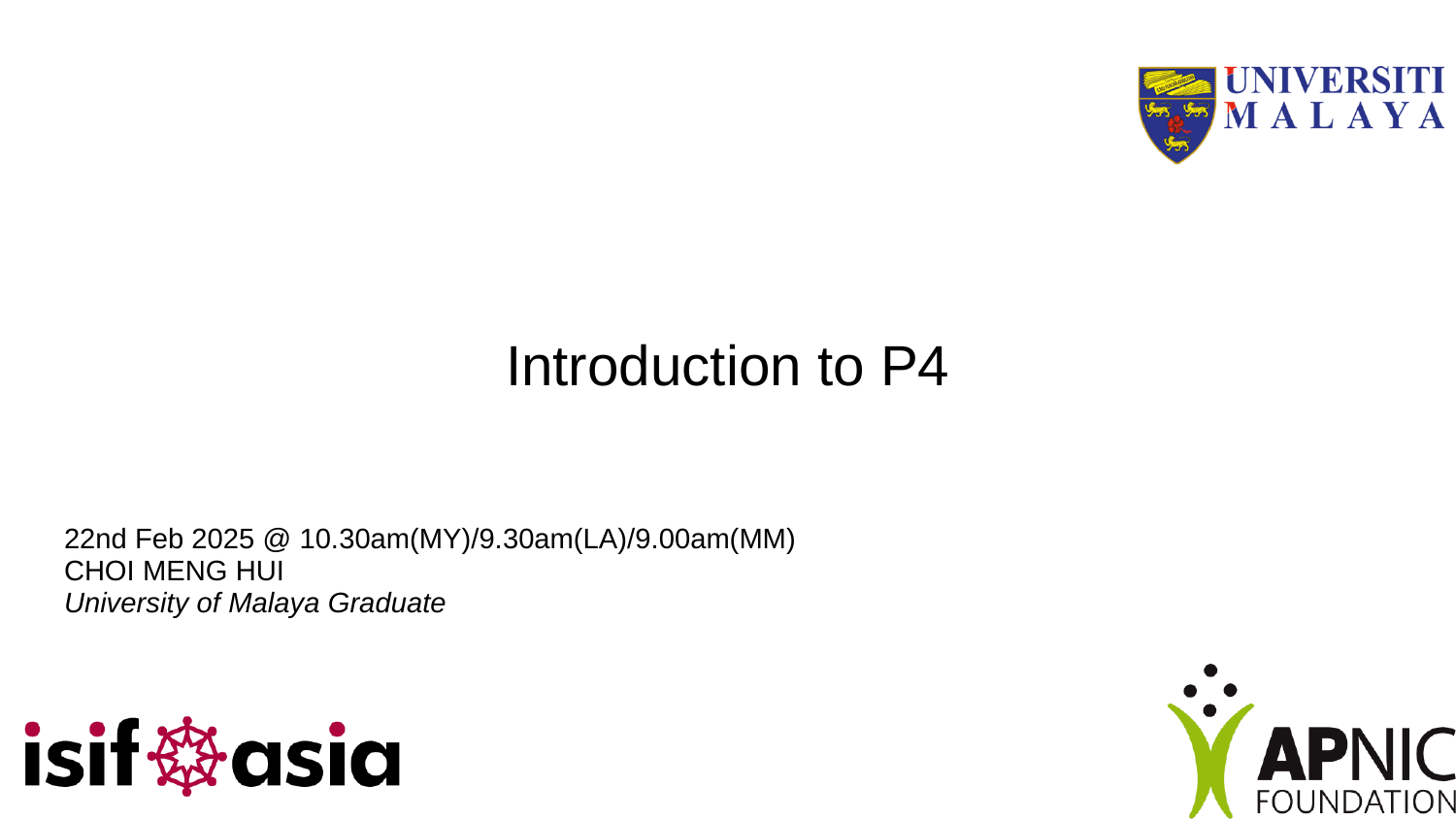

Introduction to P4

22nd Feb 2025 @ 10.30am(MY)/9.30am(LA)/9.00am(MM)
CHOI MENG HUI
University of Malaya Graduate